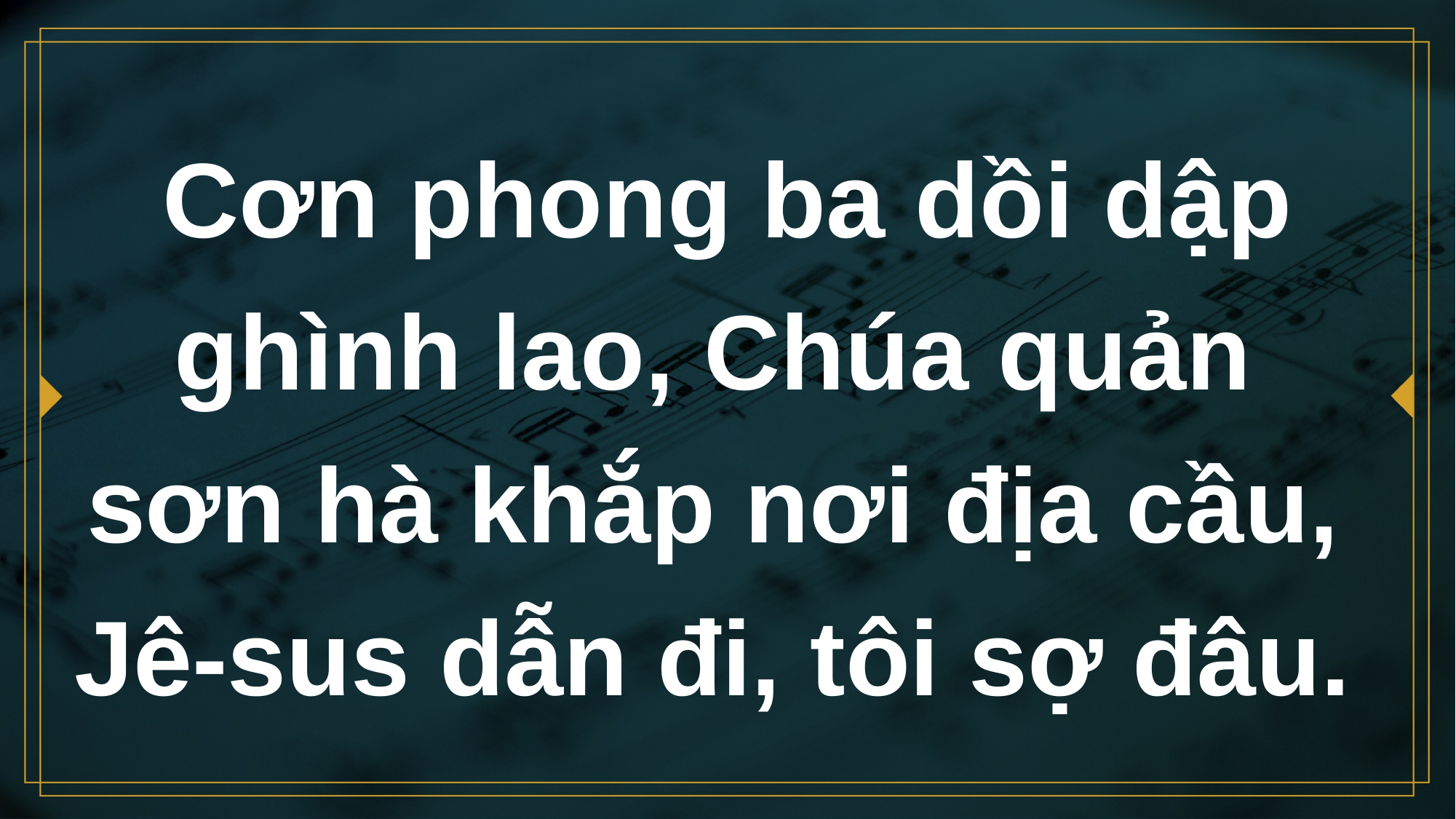

# Cơn phong ba dồi dập ghình lao, Chúa quản sơn hà khắp nơi địa cầu, Jê-sus dẫn đi, tôi sợ đâu.